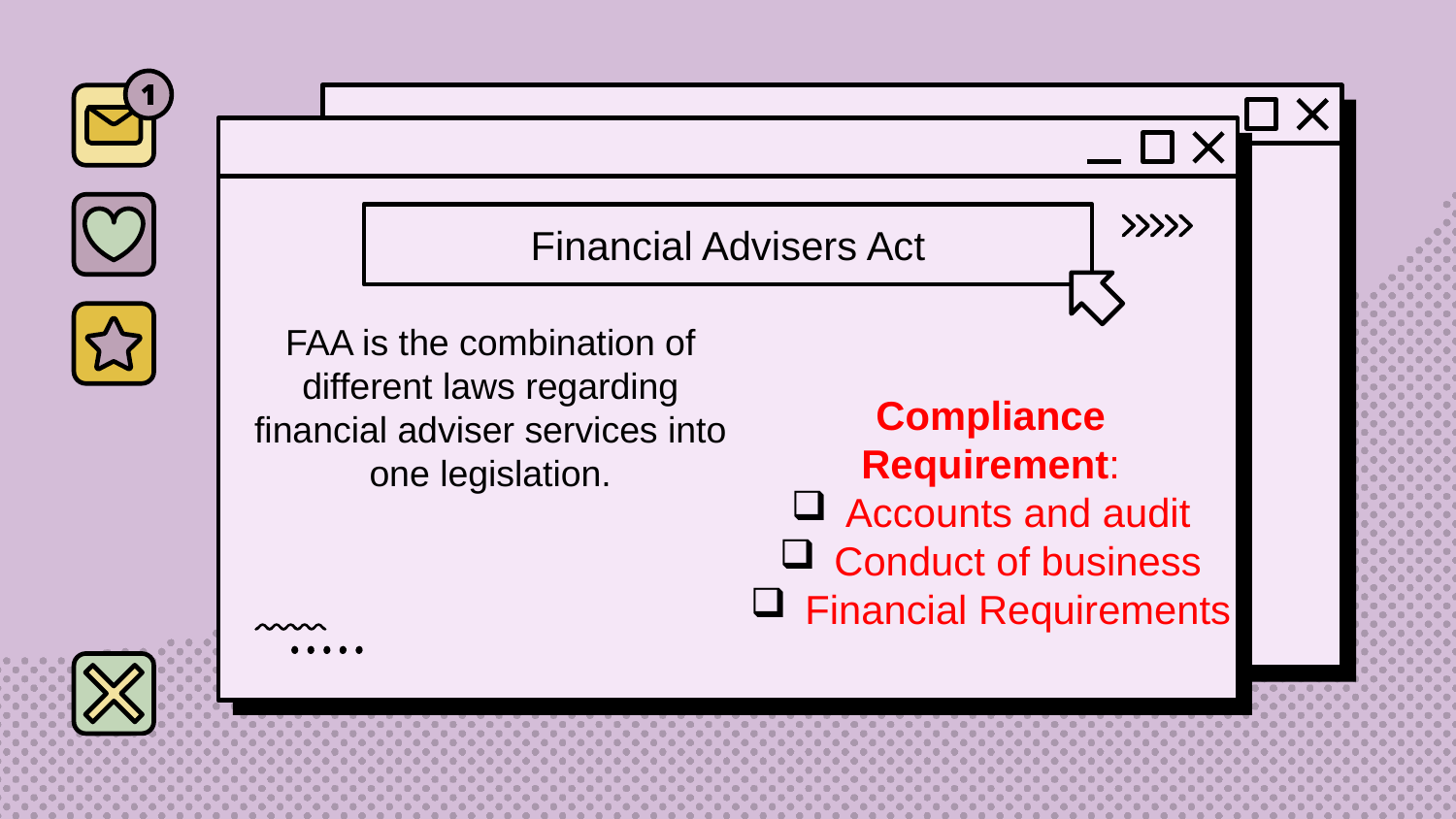

# Financial Advisers Act

FAA is the combination of different laws regarding financial adviser services into one legislation.
Compliance Requirement:
Accounts and audit
Conduct of business
Financial Requirements